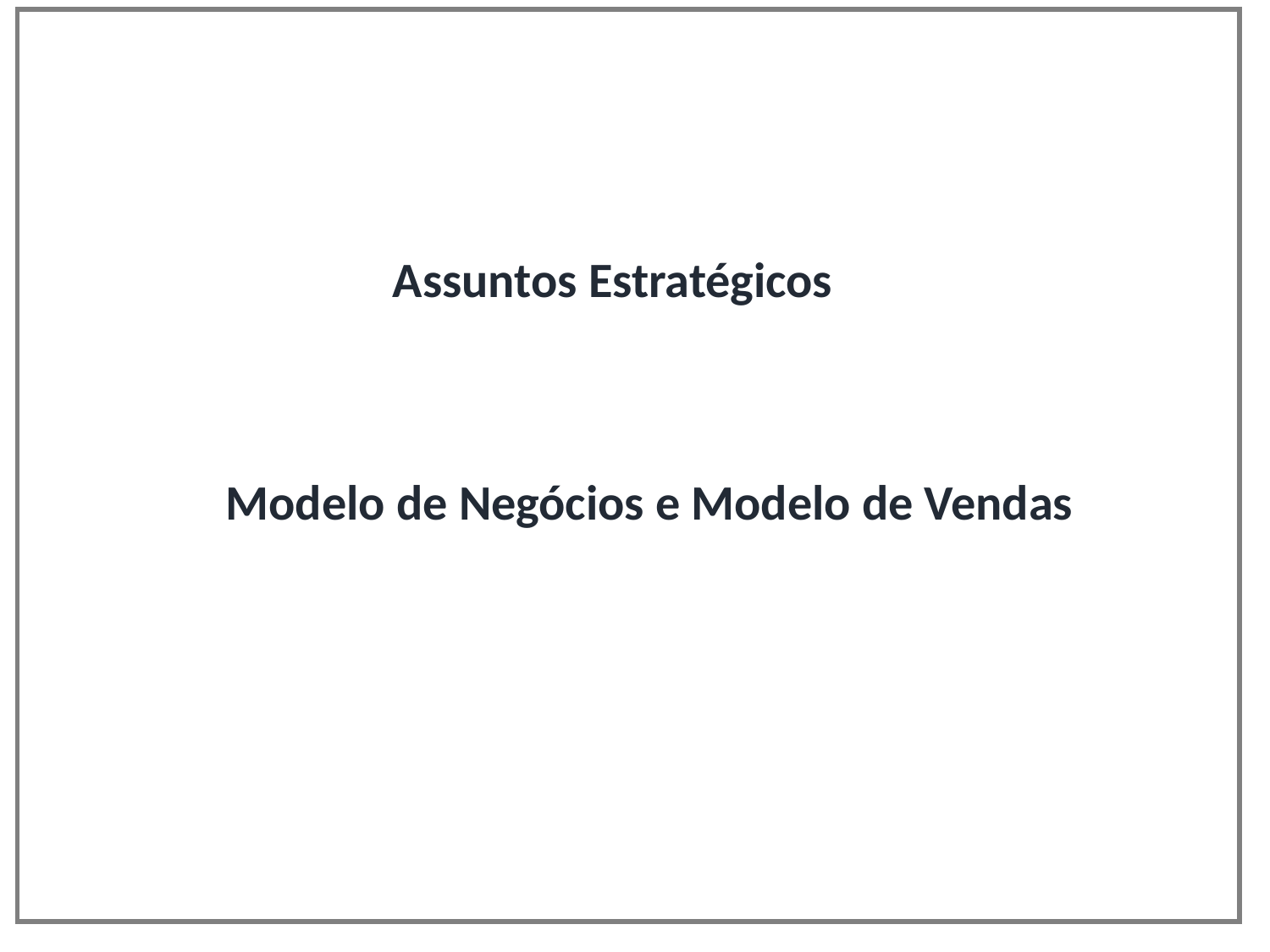

Assuntos Estratégicos

Modelo de Negócios e Modelo de Vendas